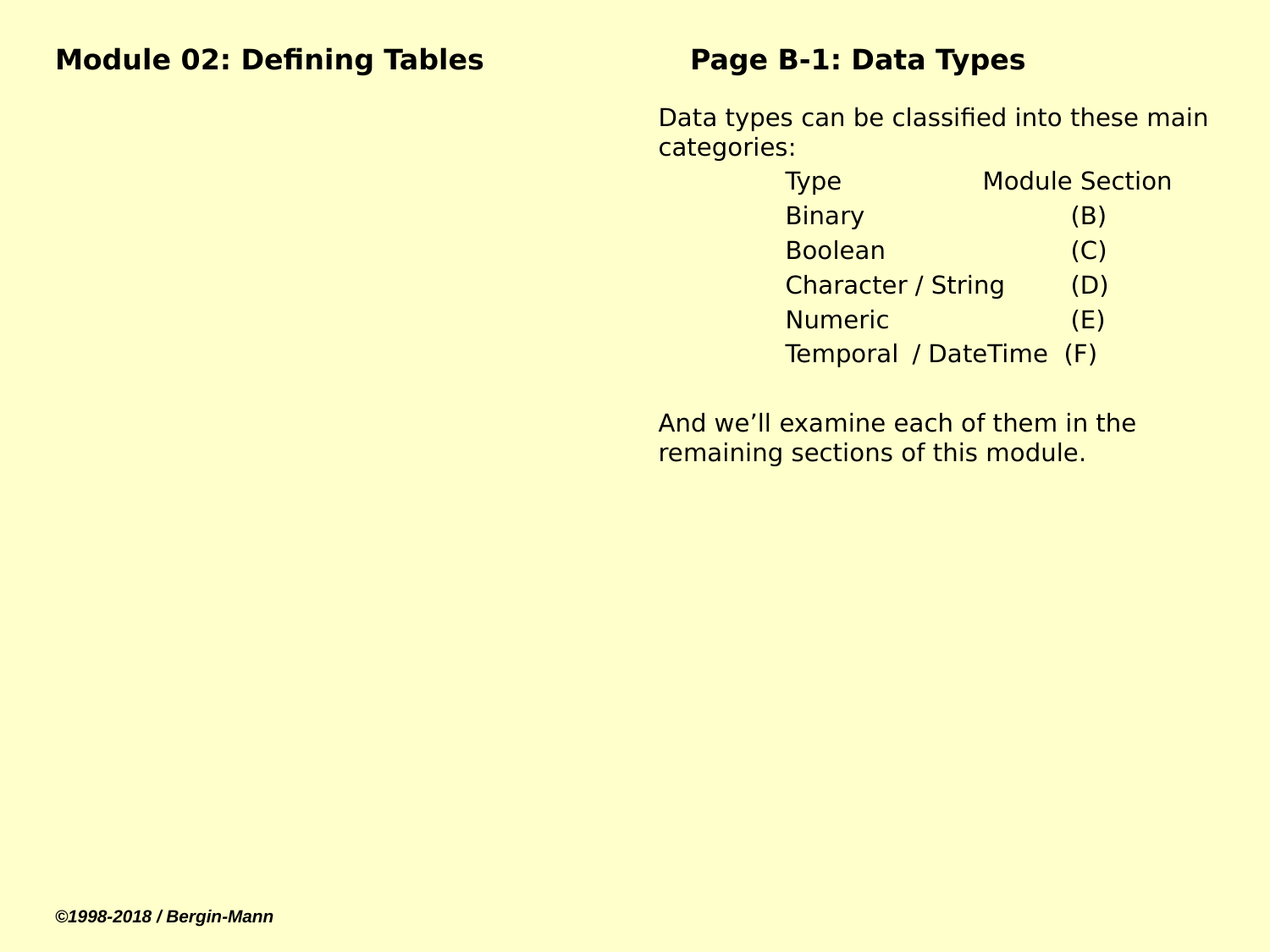

# Module 02: Defining Tables		Page B-1: Data Types

Data types can be classified into these main categories:
	Type 	         Module Section
	Binary 		    (B)
	Boolean 		    (C)
	Character / String 	    (D)
	Numeric 		    (E)
	Temporal 	/ DateTime  (F)

And we’ll examine each of them in the remaining sections of this module.

©1998-2018 / Bergin-Mann